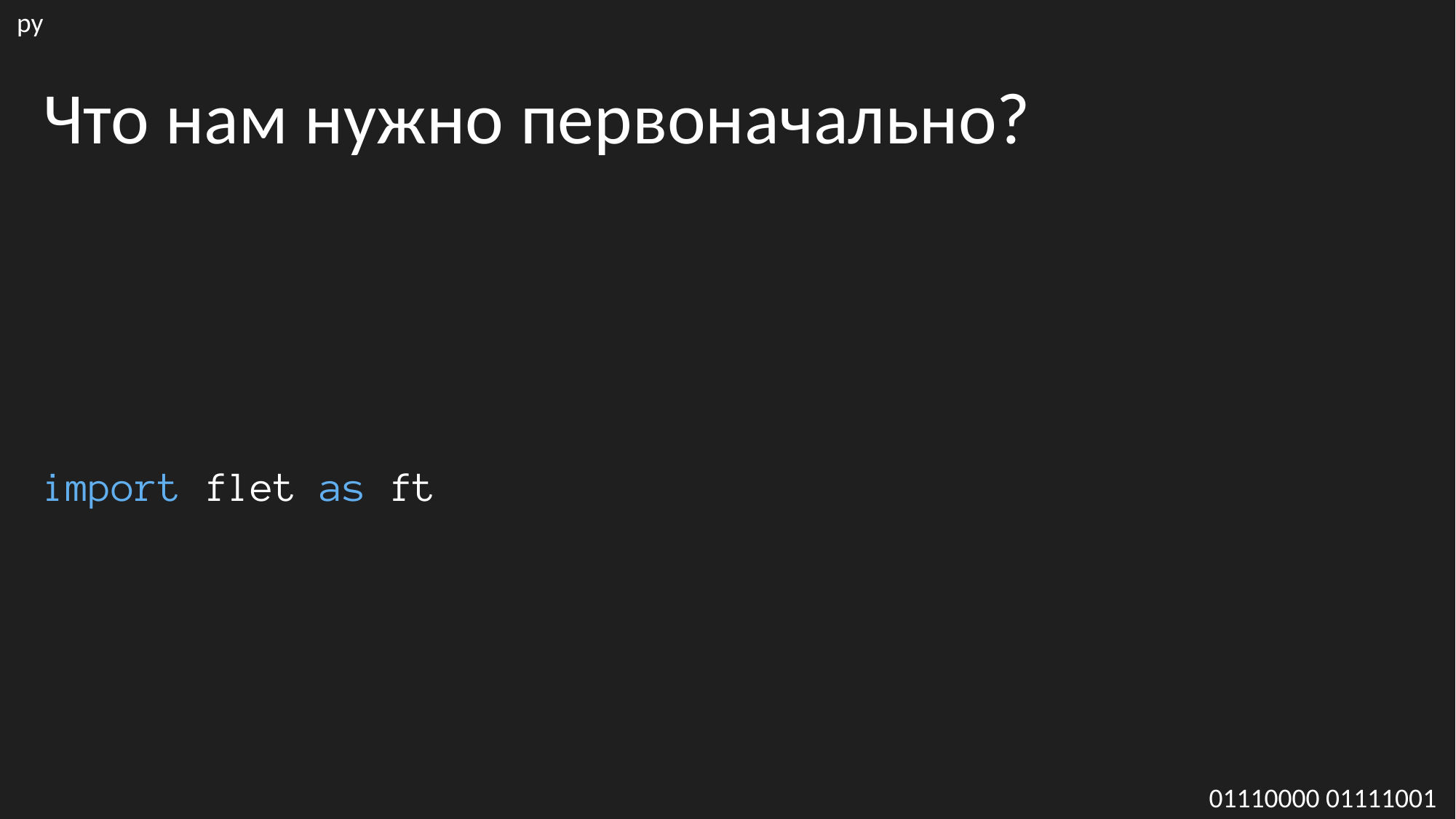

py
Следующий шаг
Что нам нужно первоначально?
def main(page: ft.Page):
    page.title = "Страховое приложение"
import flet as ft
01110000 01111001